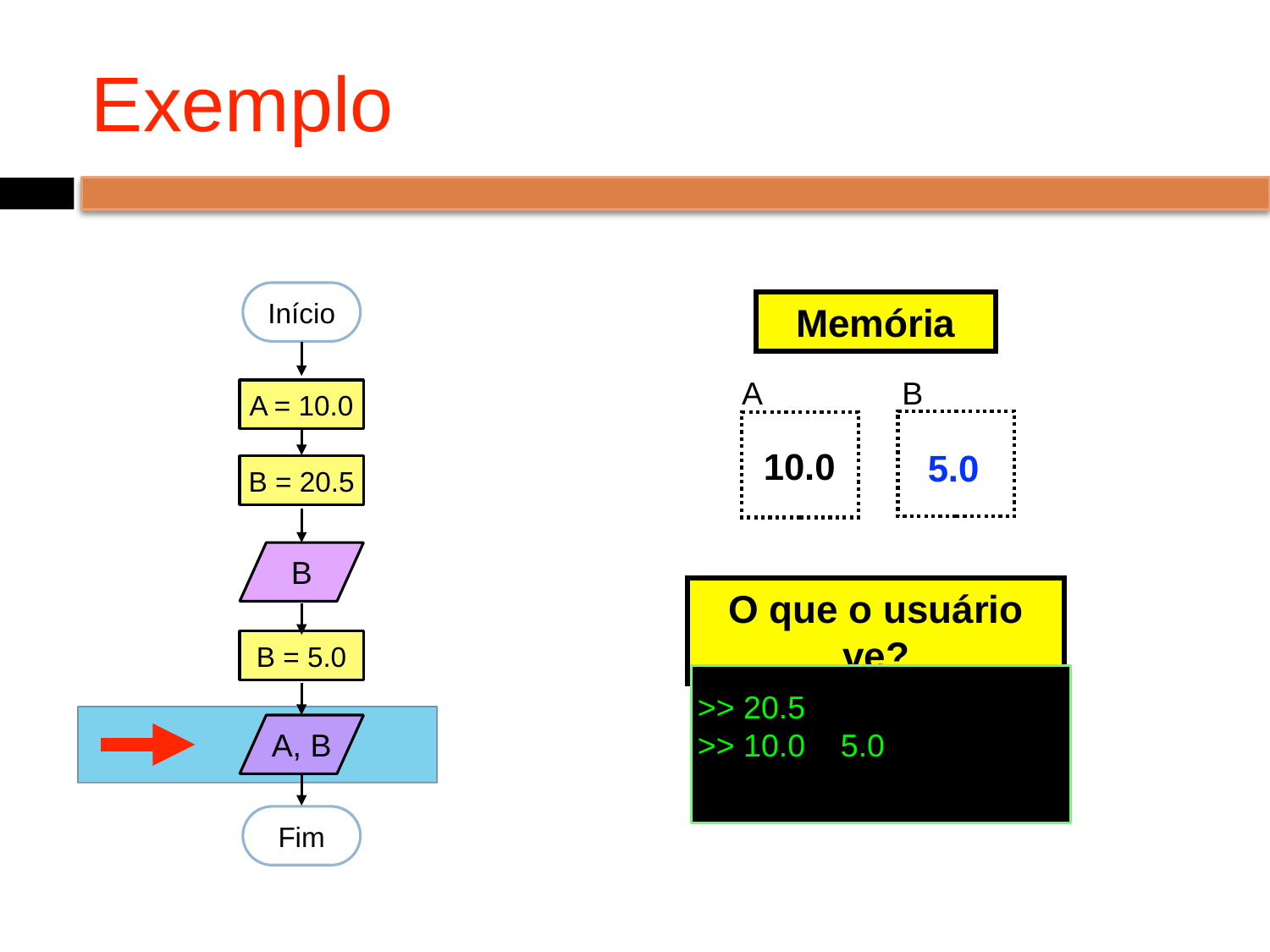

# Exemplo
Início
Memória

A
B
A = 10.0

10.0
5.0
B = 20.5

B
O que o usuário ve?

B = 5.0
>> 20.5
>> 10.0    5.0

A, B

Fim
44